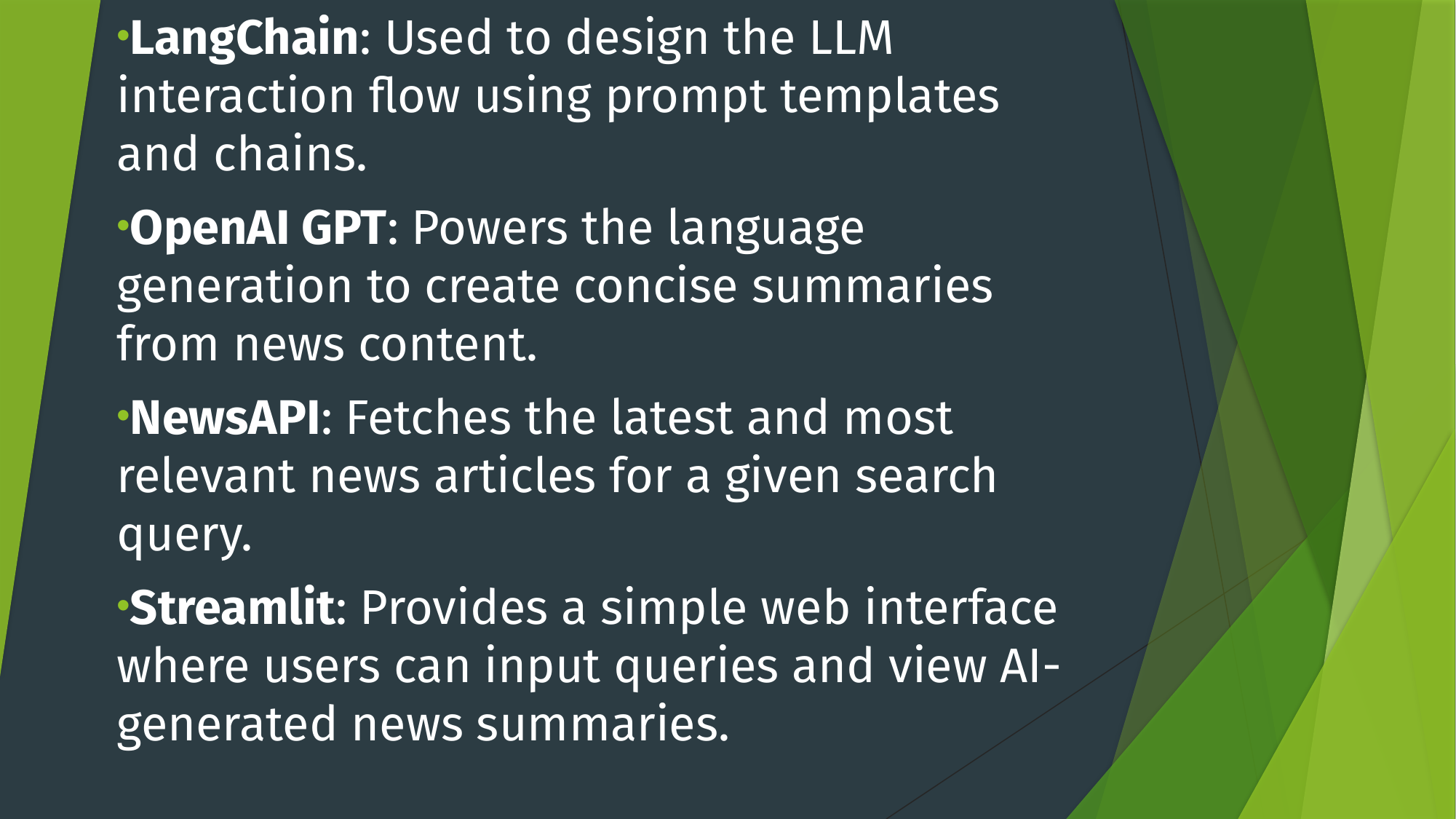

LangChain: Used to design the LLM interaction flow using prompt templates and chains.
OpenAI GPT: Powers the language generation to create concise summaries from news content.
NewsAPI: Fetches the latest and most relevant news articles for a given search query.
Streamlit: Provides a simple web interface where users can input queries and view AI-generated news summaries.